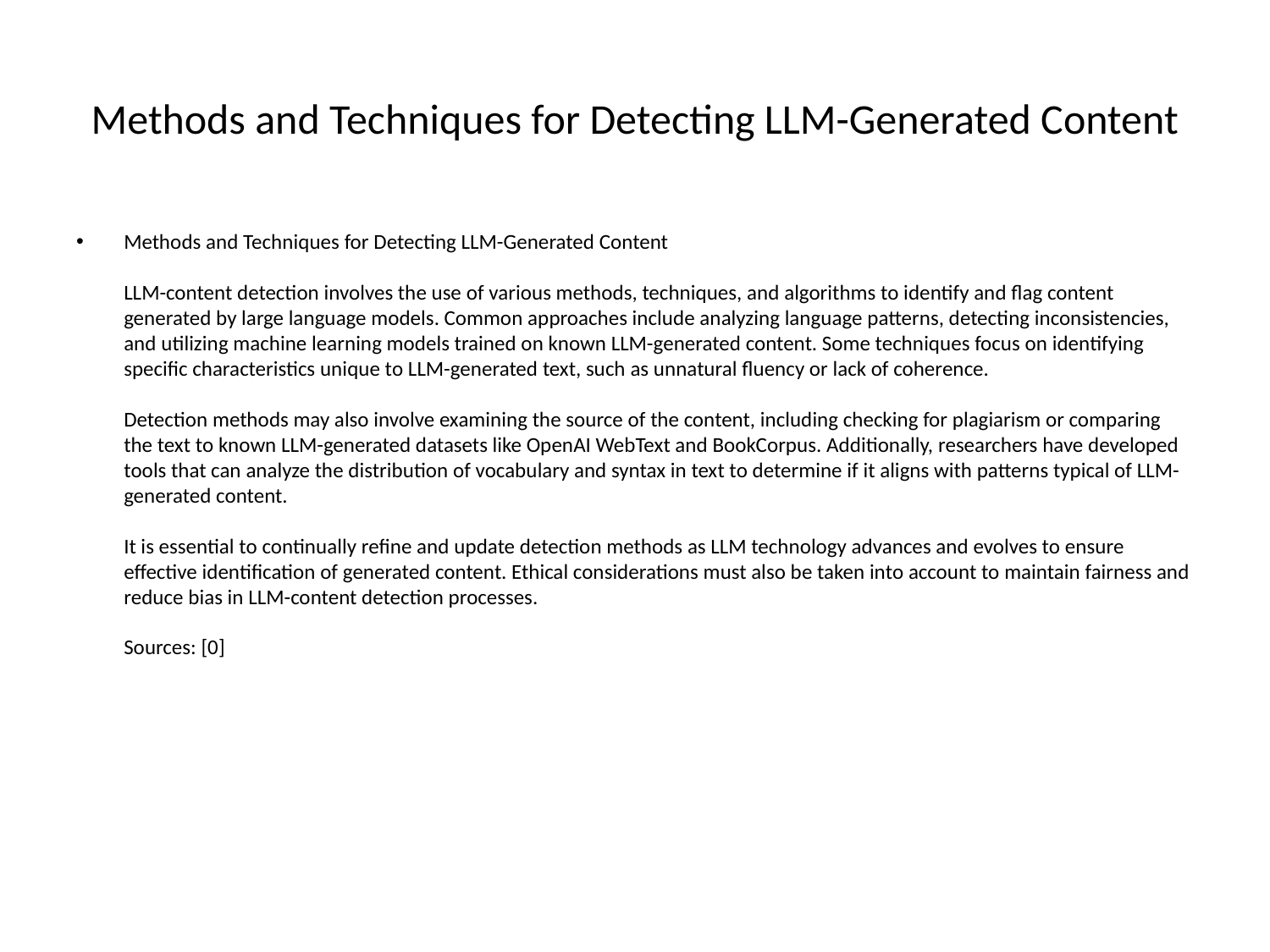

# Methods and Techniques for Detecting LLM-Generated Content
Methods and Techniques for Detecting LLM-Generated Content
LLM-content detection involves the use of various methods, techniques, and algorithms to identify and flag content generated by large language models. Common approaches include analyzing language patterns, detecting inconsistencies, and utilizing machine learning models trained on known LLM-generated content. Some techniques focus on identifying specific characteristics unique to LLM-generated text, such as unnatural fluency or lack of coherence.
Detection methods may also involve examining the source of the content, including checking for plagiarism or comparing the text to known LLM-generated datasets like OpenAI WebText and BookCorpus. Additionally, researchers have developed tools that can analyze the distribution of vocabulary and syntax in text to determine if it aligns with patterns typical of LLM-generated content.
It is essential to continually refine and update detection methods as LLM technology advances and evolves to ensure effective identification of generated content. Ethical considerations must also be taken into account to maintain fairness and reduce bias in LLM-content detection processes.
Sources: [0]